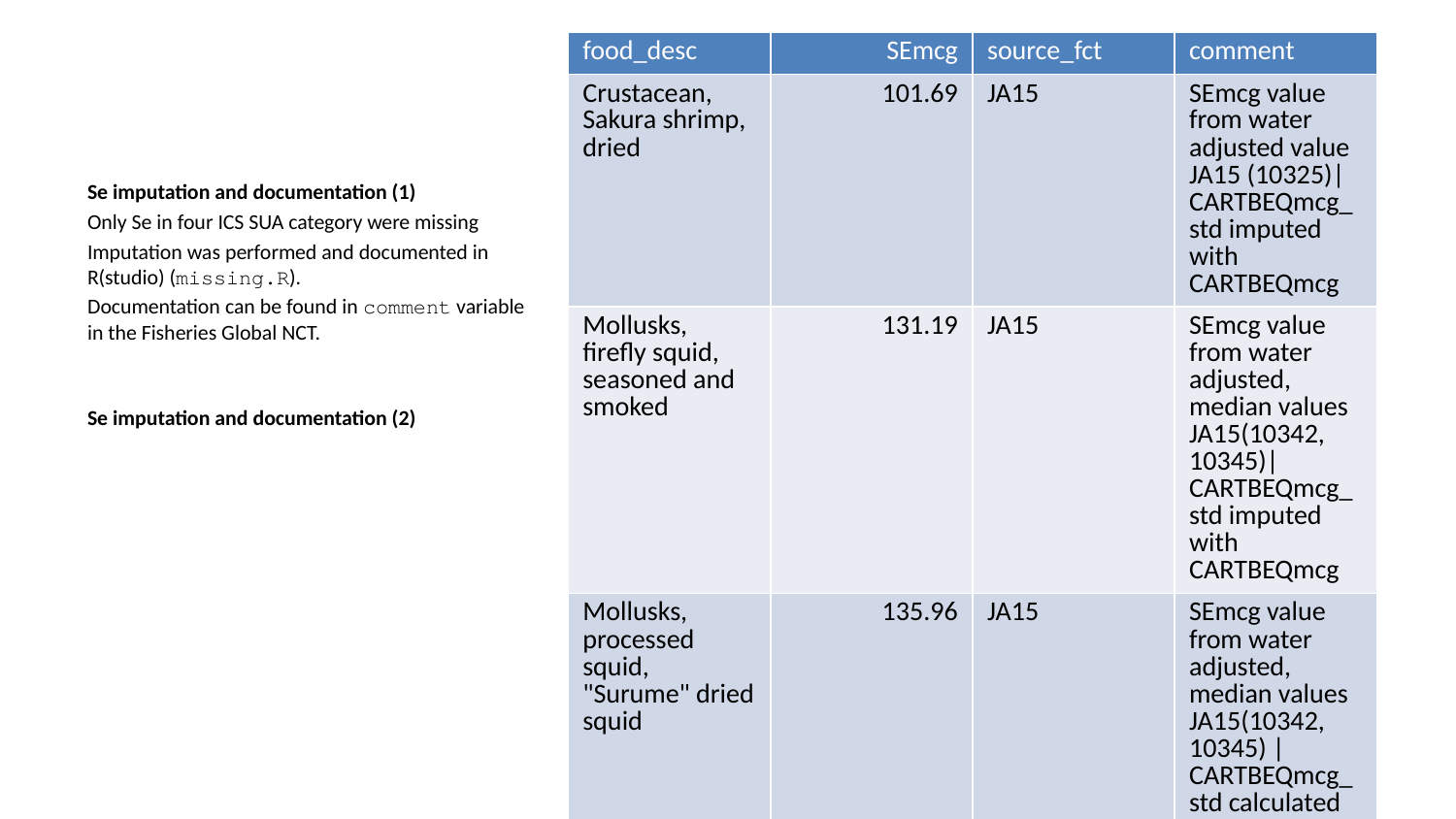

| food\_desc | SEmcg | source\_fct | comment |
| --- | --- | --- | --- |
| Crustacean, Sakura shrimp, dried | 101.69 | JA15 | SEmcg value from water adjusted value JA15 (10325)| CARTBEQmcg\_std imputed with CARTBEQmcg |
| Mollusks, firefly squid, seasoned and smoked | 131.19 | JA15 | SEmcg value from water adjusted, median values JA15(10342, 10345)| CARTBEQmcg\_std imputed with CARTBEQmcg |
| Mollusks, processed squid, "Surume" dried squid | 135.96 | JA15 | SEmcg value from water adjusted, median values JA15(10342, 10345) | CARTBEQmcg\_std calculated from CARTBmcg, CARTAmcg and CRYPXBmcg |
| Mollusks, processed squid, "Saki-ika" dried, seasoned and shredded squid | 125.39 | JA15 | SEmcg value from water adjusted, median values JA15(10342, 10345)| CARTBEQmcg\_std imputed with CARTBEQmcg |
| Mollusks, processed squid, seasoned and smoked | 96.26 | JA15 | SEmcg value from water adjusted, median values JA15(10342, 10345)| CARTBEQmcg\_std imputed with CARTBEQmcg |
| Sea urchin, "Tsubu-uni" salted whole gonads | 228.64 | JA15 | SEmcg value from water adjusted value JA15(10372)| CARTBEQmcg\_std imputed with CARTBEQmcg |
| Sea urchin, "Neri-uni" salted whole gonad paste | 222.47 | JA15 | SEmcg value from water adjusted value JA15(10372)| CARTBEQmcg\_std imputed with CARTBEQmcg |
| Jellyfish, Salted, desalted | 27.51 | JA15 | CHOAVLDFg\_std assumed zero,SEmcg value from water adjusted value JA15(10372) | CARTBEQmcg\_std calculated from CARTBmcg, CARTAmcg and CRYPXBmcg |
| Sea cucumber, "Konowata" salted and fermented viscera | 93.92 | JA15 | SEmcg value from water adjusted value JA15(10372)| CARTBEQmcg\_std imputed with CARTBEQmcg |
| Sea squirt, "Shiokara" salted and fermented meat and viscera [Syn. Ascidian] | 96.29 | JA15 | SEmcg value from water adjusted value JA15(10372)| CARTBEQmcg\_std imputed with CARTBEQmcg |
| Shrimp (crayfish), whole, dried | 153.20 | WA19 | SEmcg value from water adjusted, median values UF16(092001, 092002, 092003, 092004) | CARTBEQmcg\_std calculated from CARTBmcg, CARTAmcg and CRYPXBmcg |
Se imputation and documentation (1)
Only Se in four ICS SUA category were missing
Imputation was performed and documented in R(studio) (missing.R).
Documentation can be found in comment variable in the Fisheries Global NCT.
Se imputation and documentation (2)